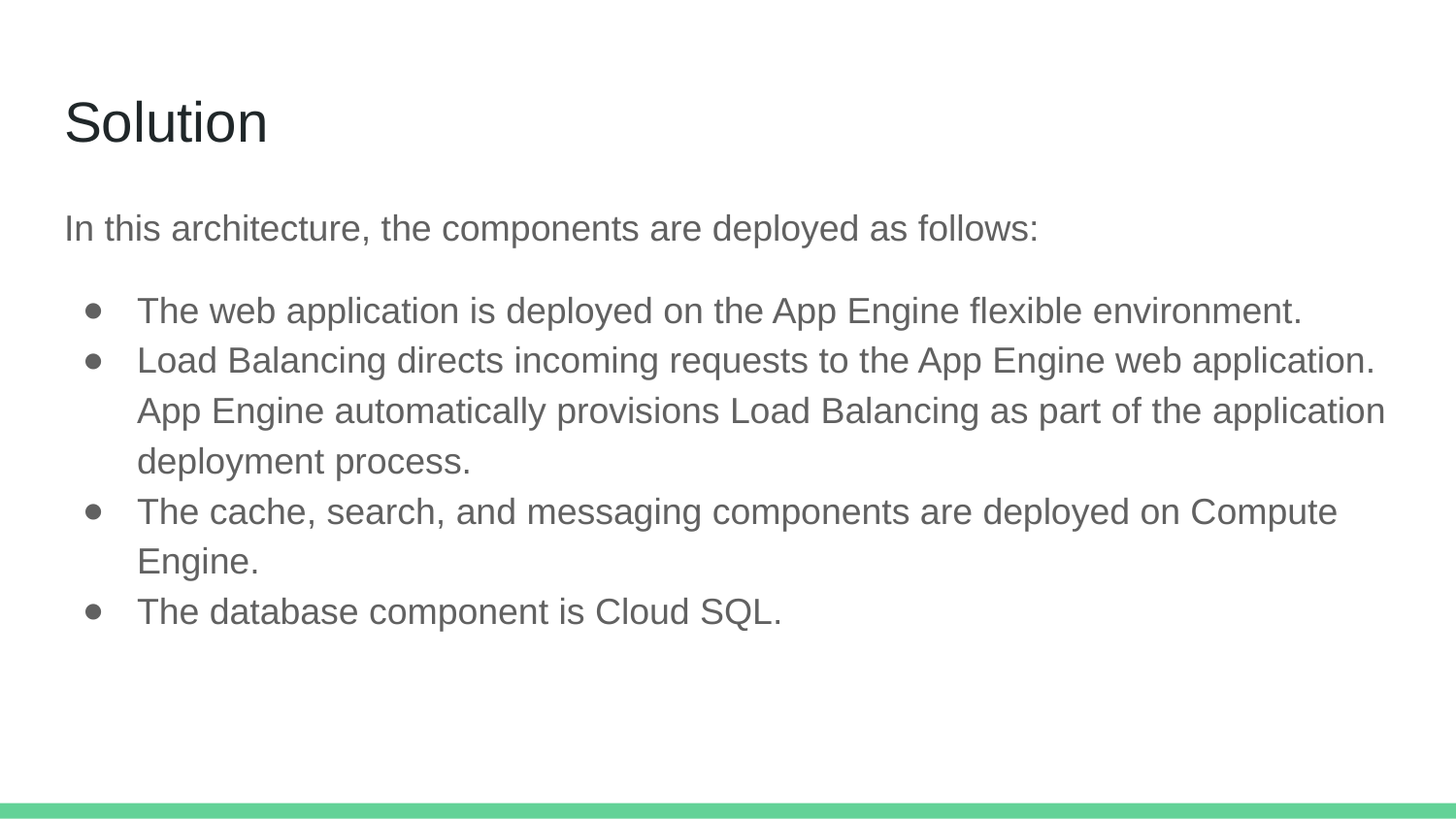

# Solution
In this architecture, the components are deployed as follows:
The web application is deployed on the App Engine flexible environment.
Load Balancing directs incoming requests to the App Engine web application. App Engine automatically provisions Load Balancing as part of the application deployment process.
The cache, search, and messaging components are deployed on Compute Engine.
The database component is Cloud SQL.